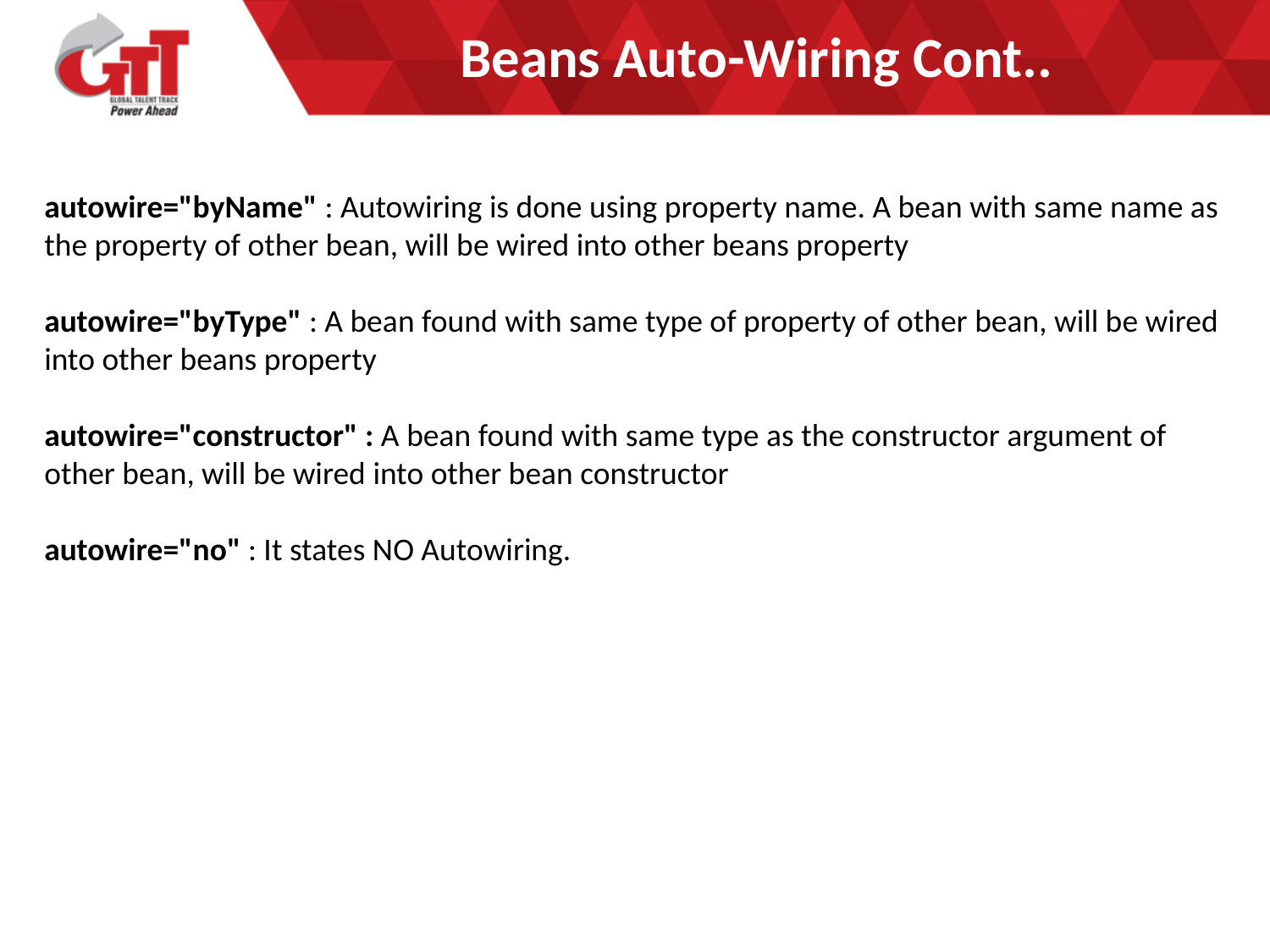

# Beans Auto-Wiring Cont..
autowire="byName" : Autowiring is done using property name. A bean with same name as the property of other bean, will be wired into other beans property

autowire="byType" : A bean found with same type of property of other bean, will be wired into other beans property

autowire="constructor" : A bean found with same type as the constructor argument of other bean, will be wired into other bean constructor

autowire="no" : It states NO Autowiring.